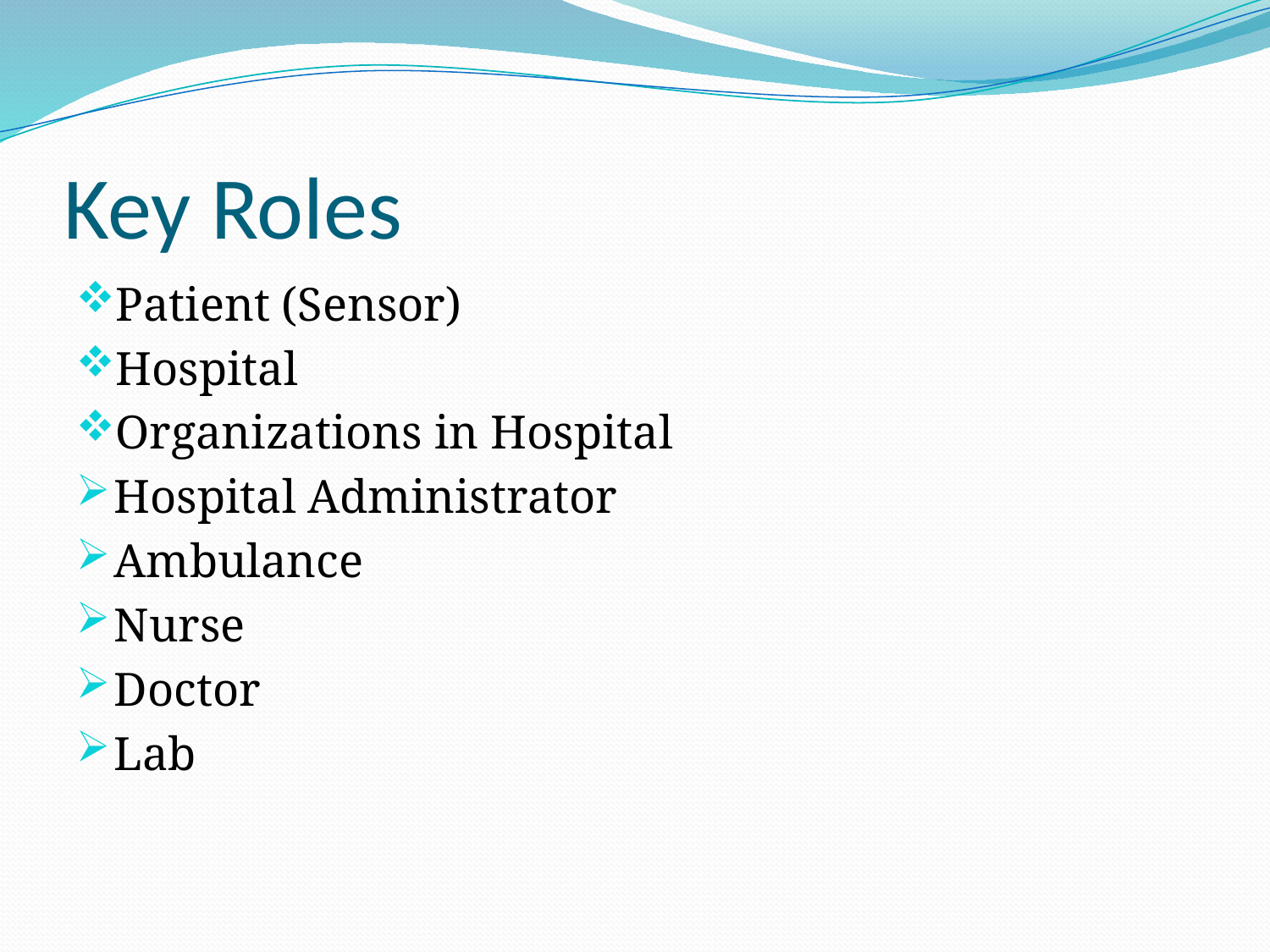

# Key Roles
Patient (Sensor)
Hospital
Organizations in Hospital
Hospital Administrator
Ambulance
Nurse
Doctor
Lab